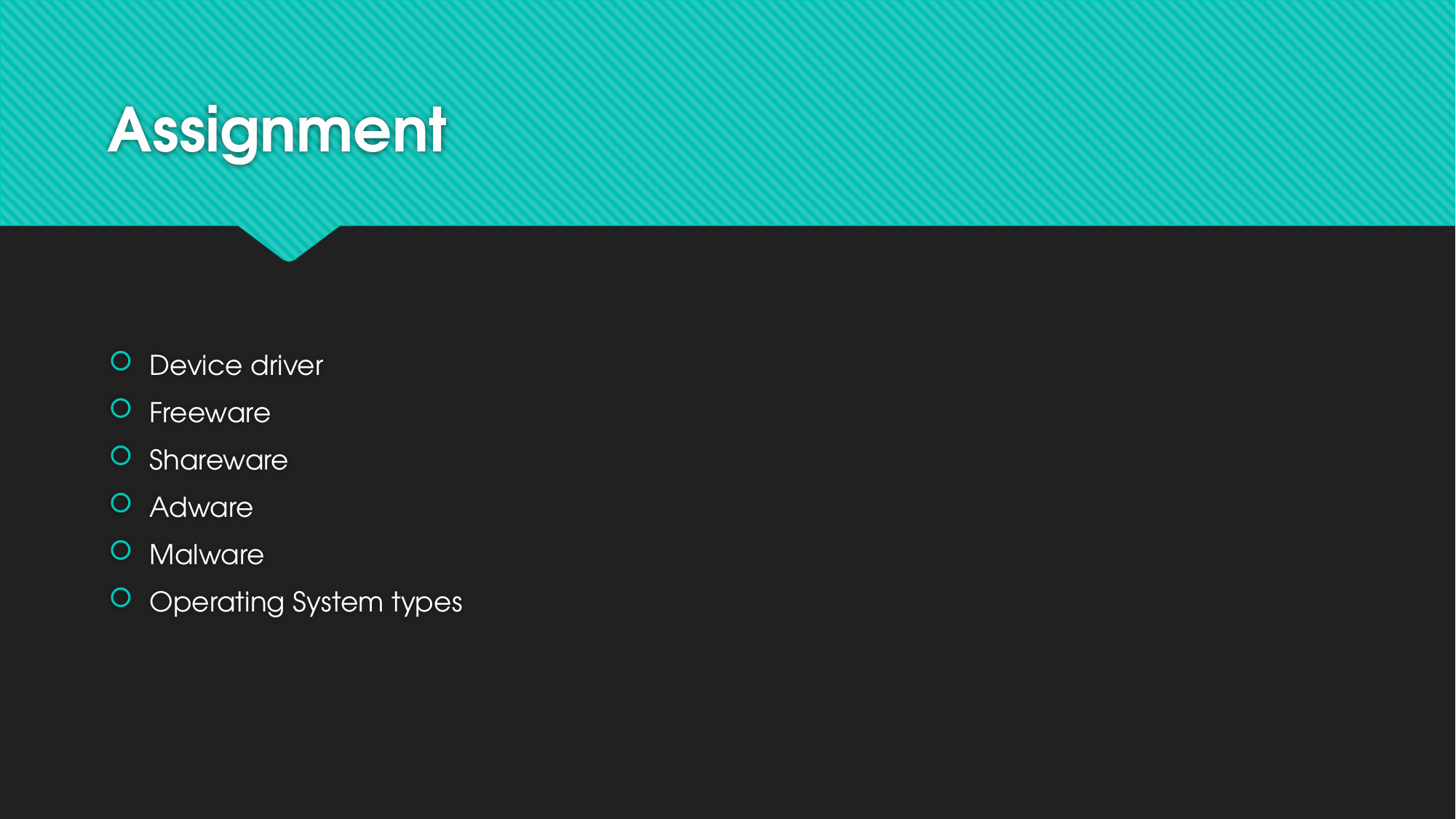

# Assignment
Device driver
Freeware
Shareware
Adware
Malware
Operating System types